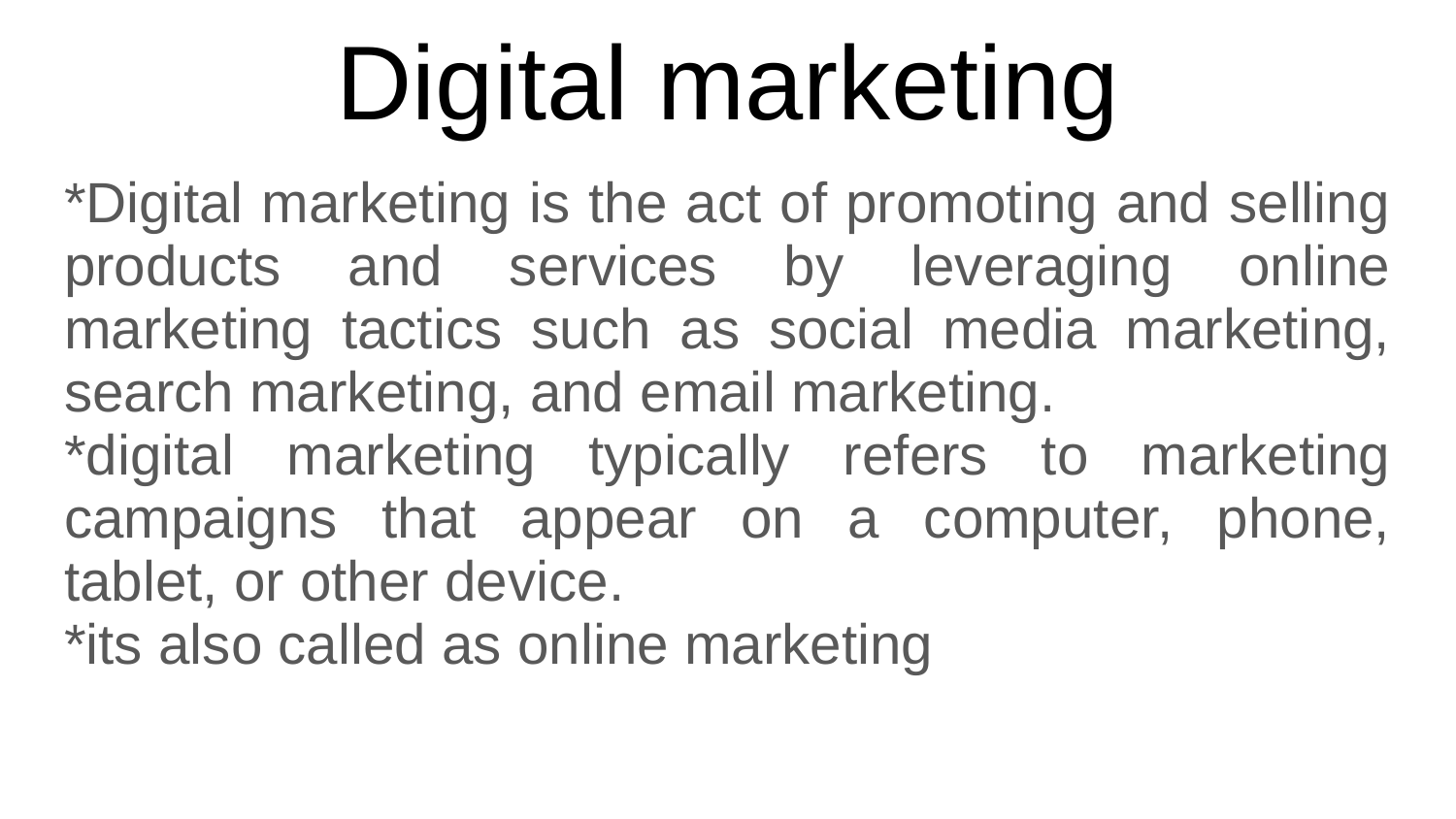

# Digital marketing
*Digital marketing is the act of promoting and selling products and services by leveraging online marketing tactics such as social media marketing, search marketing, and email marketing.
*digital marketing typically refers to marketing campaigns that appear on a computer, phone, tablet, or other device.
*its also called as online marketing